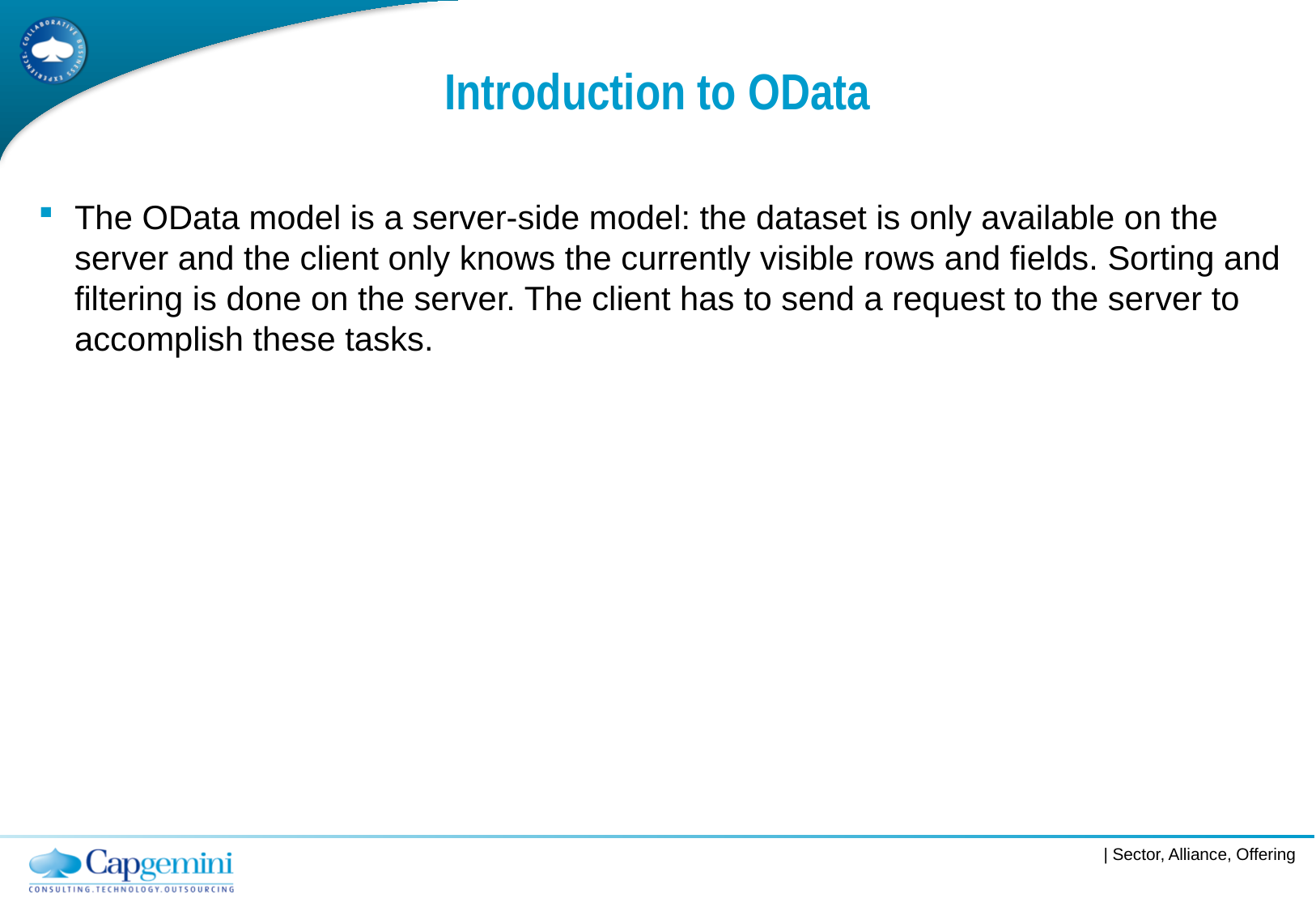

# Introduction to OData
The OData model is a server-side model: the dataset is only available on the server and the client only knows the currently visible rows and fields. Sorting and filtering is done on the server. The client has to send a request to the server to accomplish these tasks.